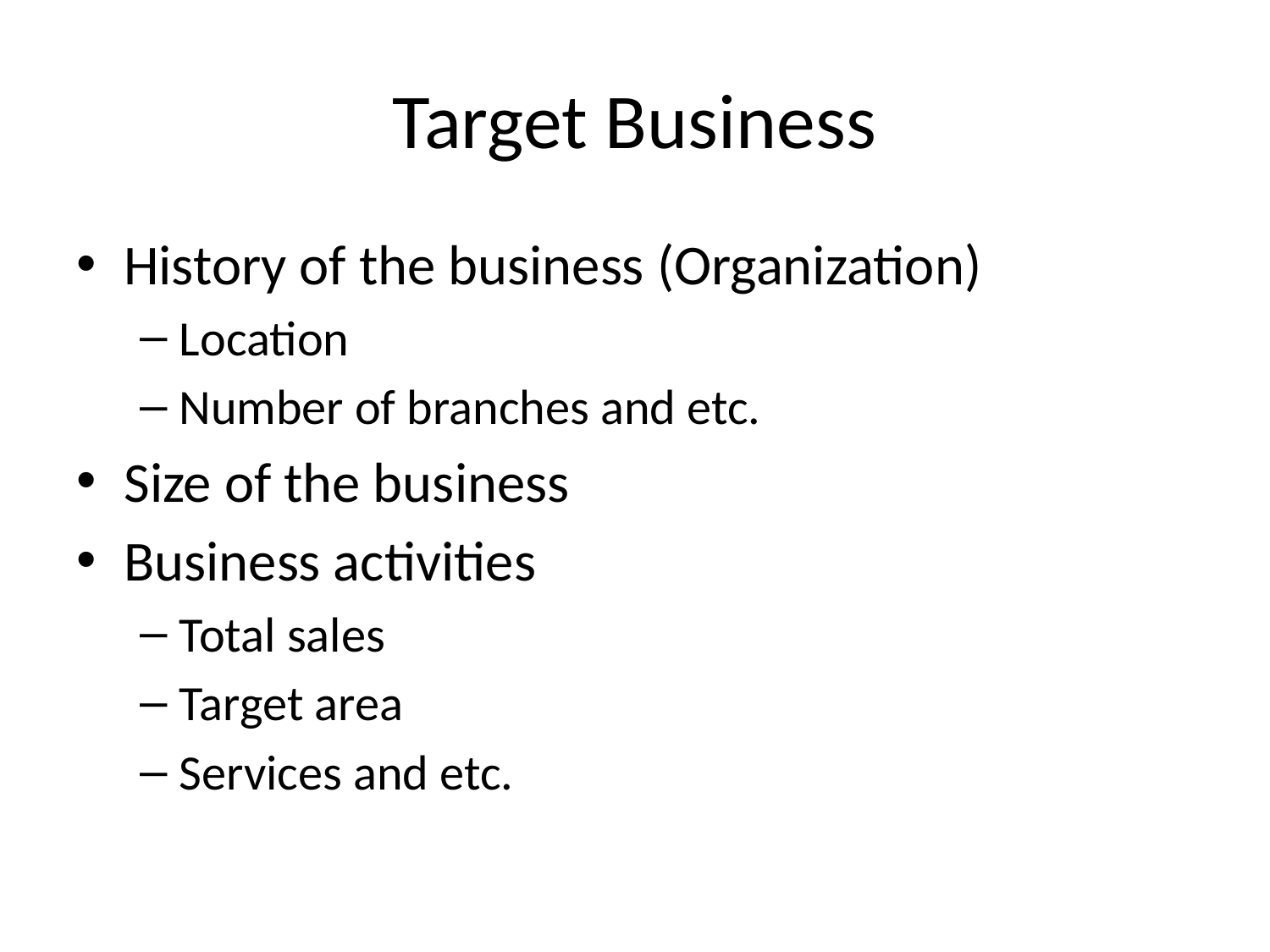

# Target Business
History of the business (Organization)
Location
Number of branches and etc.
Size of the business
Business activities
Total sales
Target area
Services and etc.